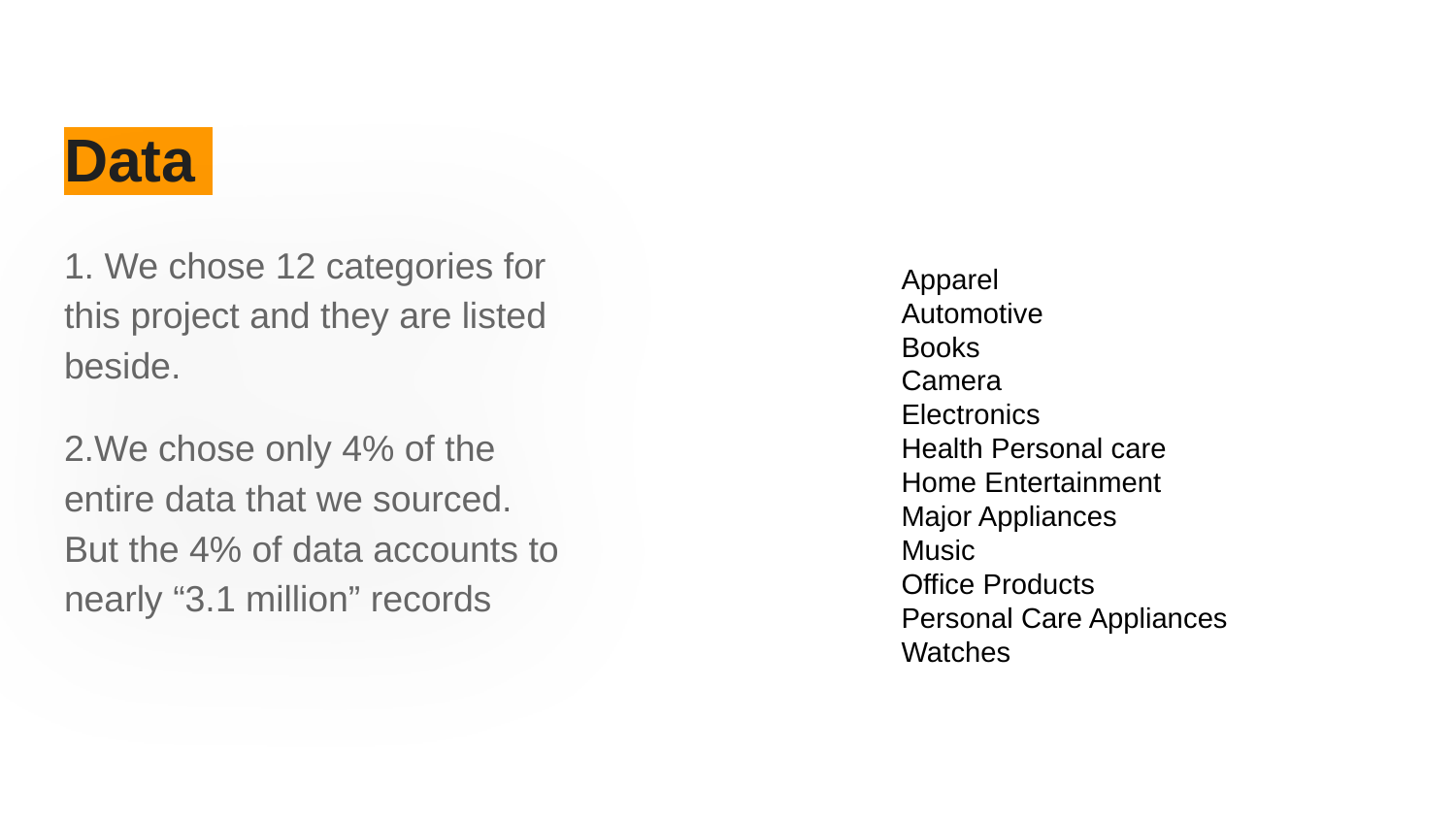

# Data
1. We chose 12 categories for this project and they are listed beside.
2.We chose only 4% of the entire data that we sourced. But the 4% of data accounts to nearly “3.1 million” records

Apparel
Automotive
Books
Camera
Electronics
Health Personal care
Home Entertainment
Major Appliances
Music
Office Products
Personal Care Appliances
Watches